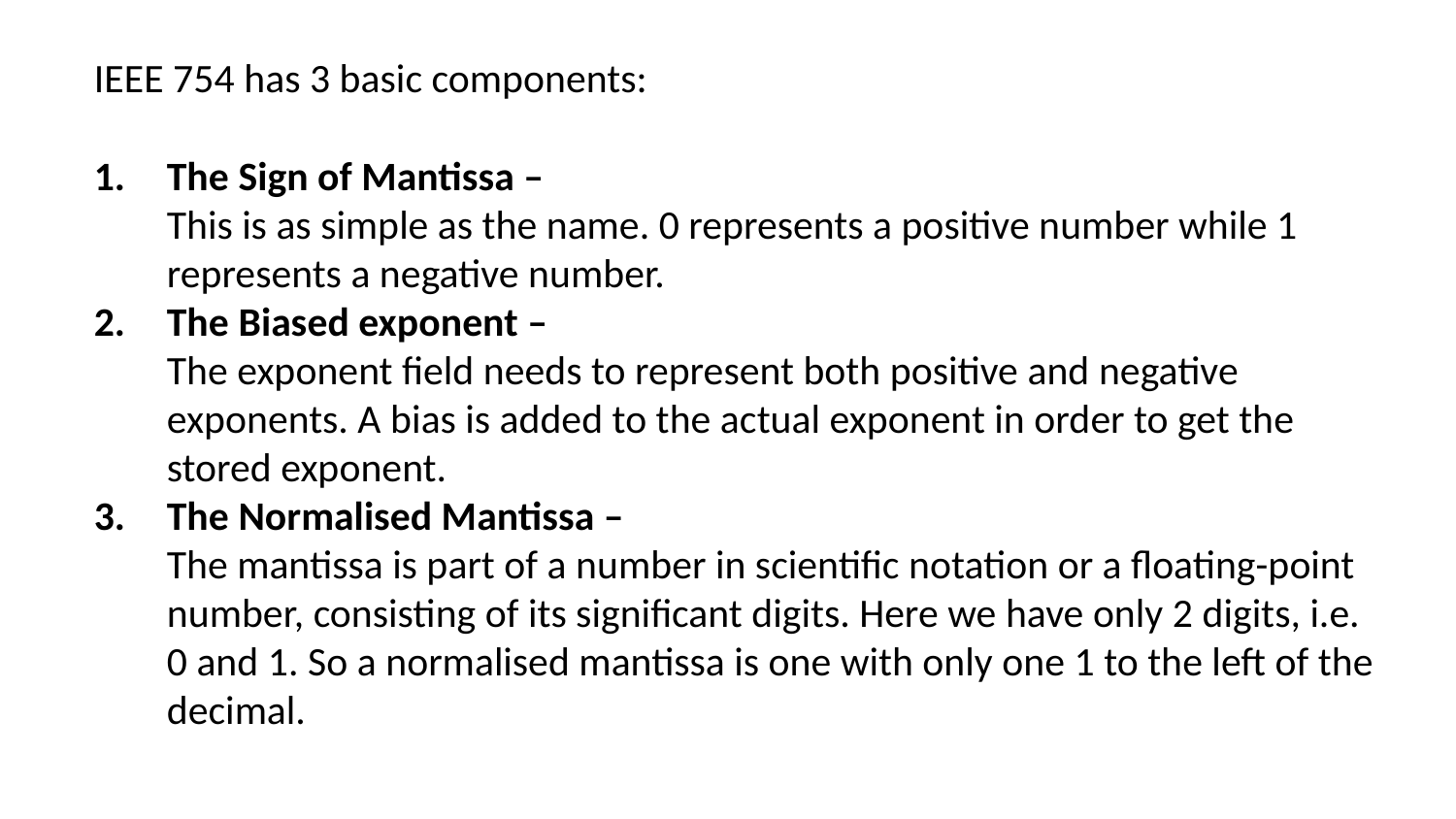

IEEE 754 has 3 basic components:

The Sign of Mantissa –
This is as simple as the name. 0 represents a positive number while 1 represents a negative number.
The Biased exponent –
The exponent field needs to represent both positive and negative exponents. A bias is added to the actual exponent in order to get the stored exponent.
The Normalised Mantissa –
The mantissa is part of a number in scientific notation or a floating-point number, consisting of its significant digits. Here we have only 2 digits, i.e. 0 and 1. So a normalised mantissa is one with only one 1 to the left of the decimal.